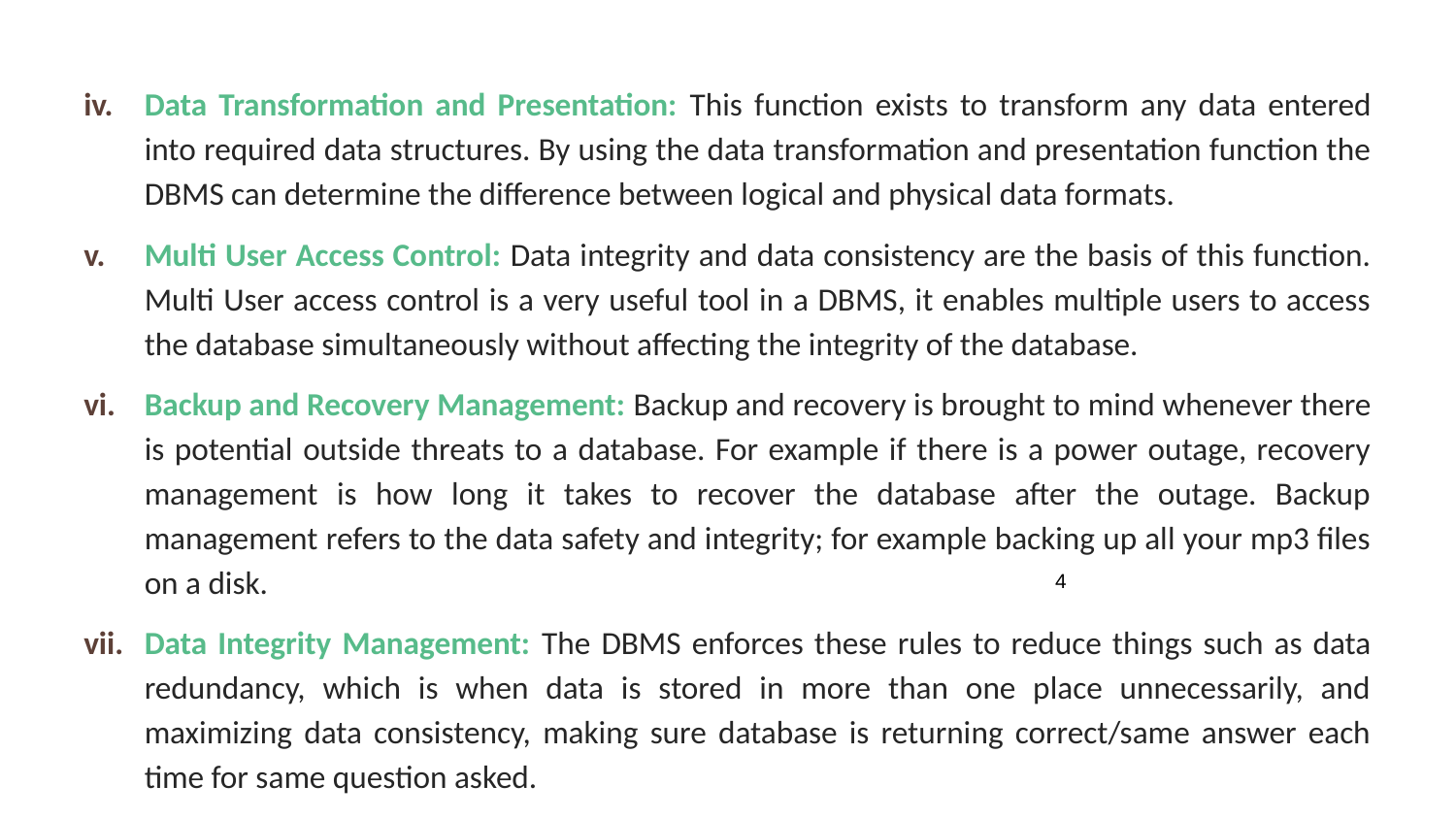

Data Transformation and Presentation: This function exists to transform any data entered into required data structures. By using the data transformation and presentation function the DBMS can determine the difference between logical and physical data formats.
Multi User Access Control: Data integrity and data consistency are the basis of this function. Multi User access control is a very useful tool in a DBMS, it enables multiple users to access the database simultaneously without affecting the integrity of the database.
Backup and Recovery Management: Backup and recovery is brought to mind whenever there is potential outside threats to a database. For example if there is a power outage, recovery management is how long it takes to recover the database after the outage. Backup management refers to the data safety and integrity; for example backing up all your mp3 files on a disk.
Data Integrity Management: The DBMS enforces these rules to reduce things such as data redundancy, which is when data is stored in more than one place unnecessarily, and maximizing data consistency, making sure database is returning correct/same answer each time for same question asked.

4